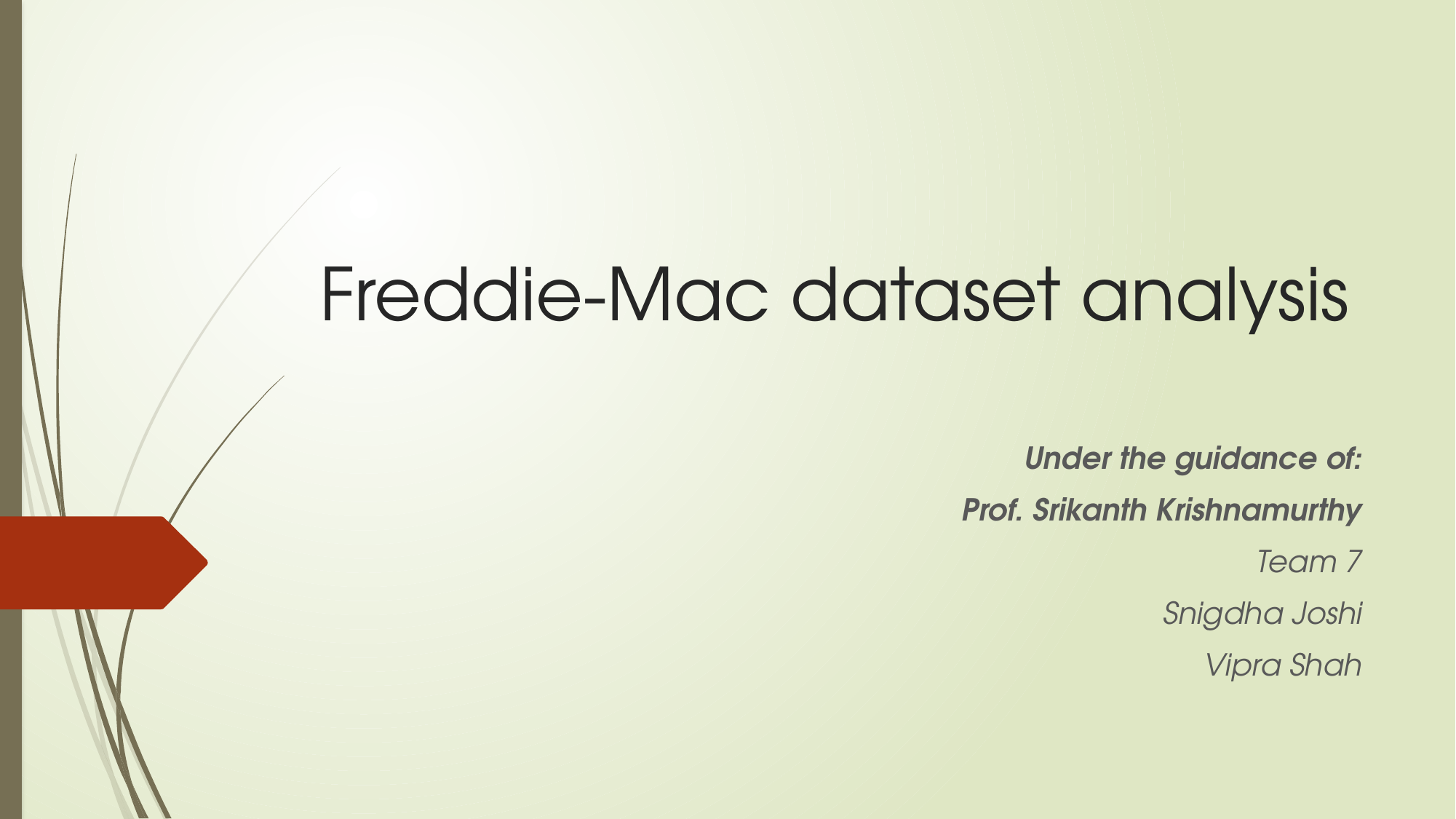

# Freddie-Mac dataset analysis
Under the guidance of:
Prof. Srikanth Krishnamurthy
Team 7
Snigdha Joshi
Vipra Shah